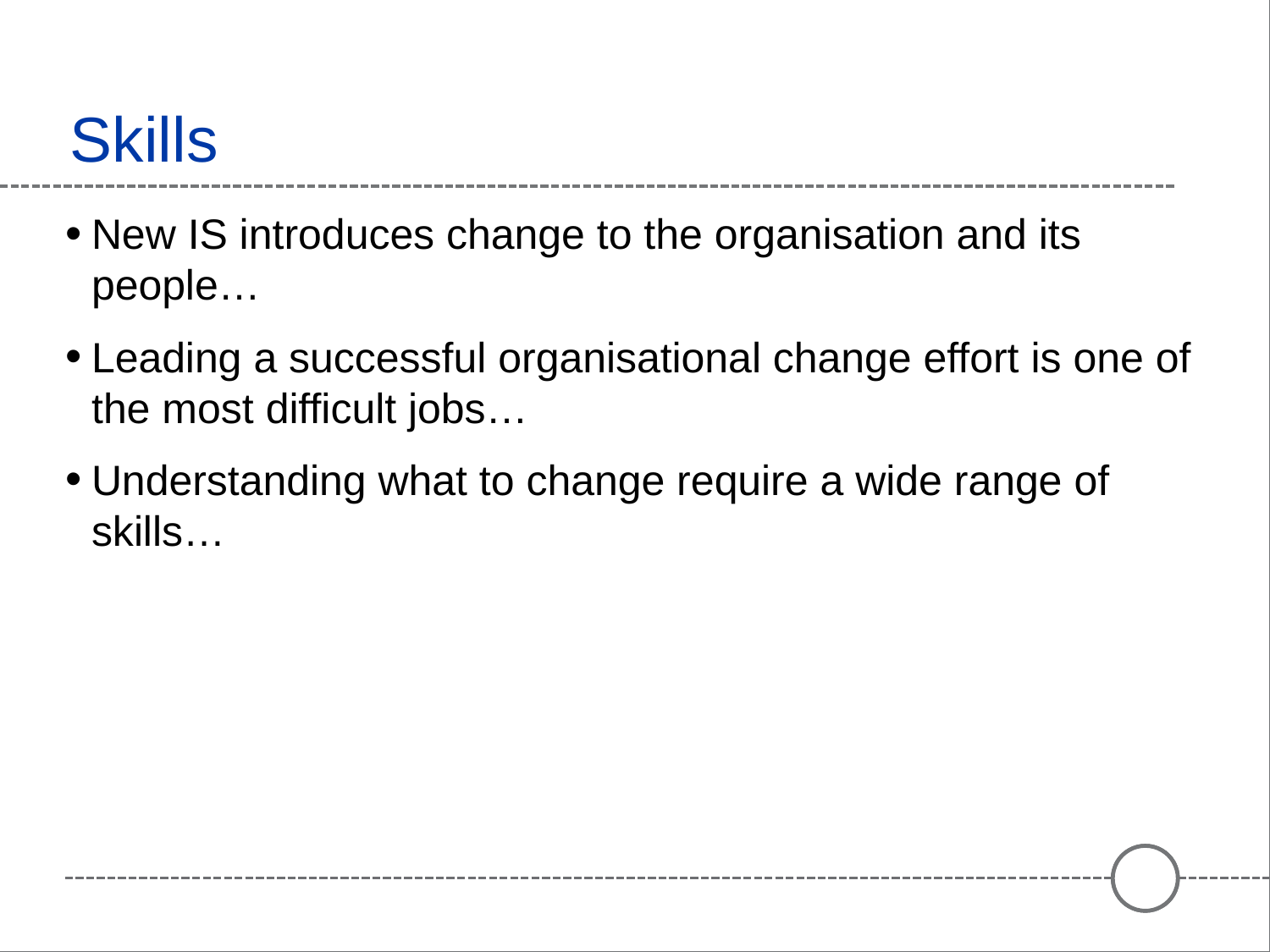

# Skills
New IS introduces change to the organisation and its people…
Leading a successful organisational change effort is one of the most difficult jobs…
Understanding what to change require a wide range of skills…